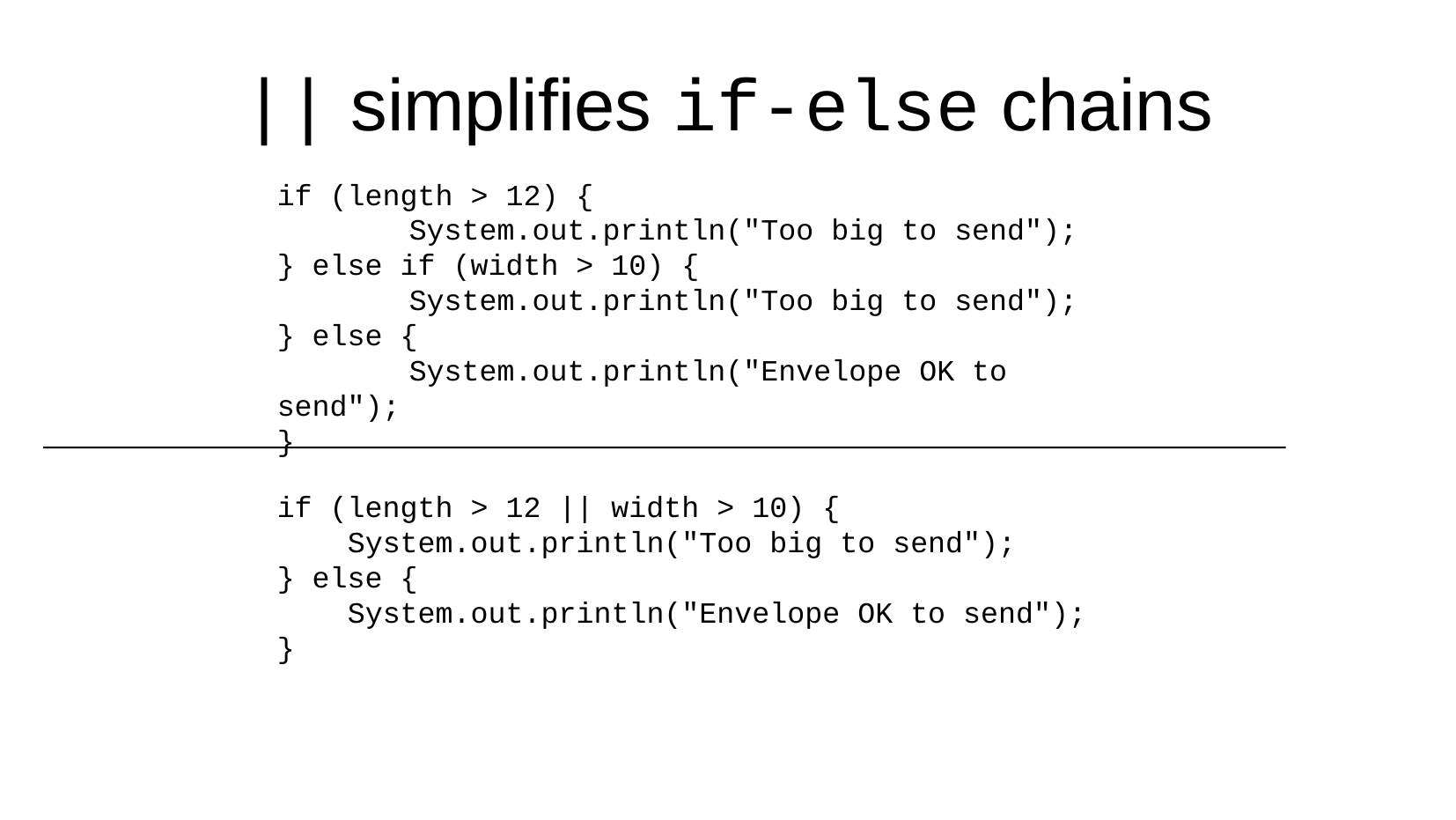

|| simplifies if-else chains
if (length > 12) {
	System.out.println("Too big to send");
} else if (width > 10) {
	System.out.println("Too big to send");
} else {
	System.out.println("Envelope OK to send");
}

if (length > 12 || width > 10) {
    System.out.println("Too big to send");
} else {
    System.out.println("Envelope OK to send");
}